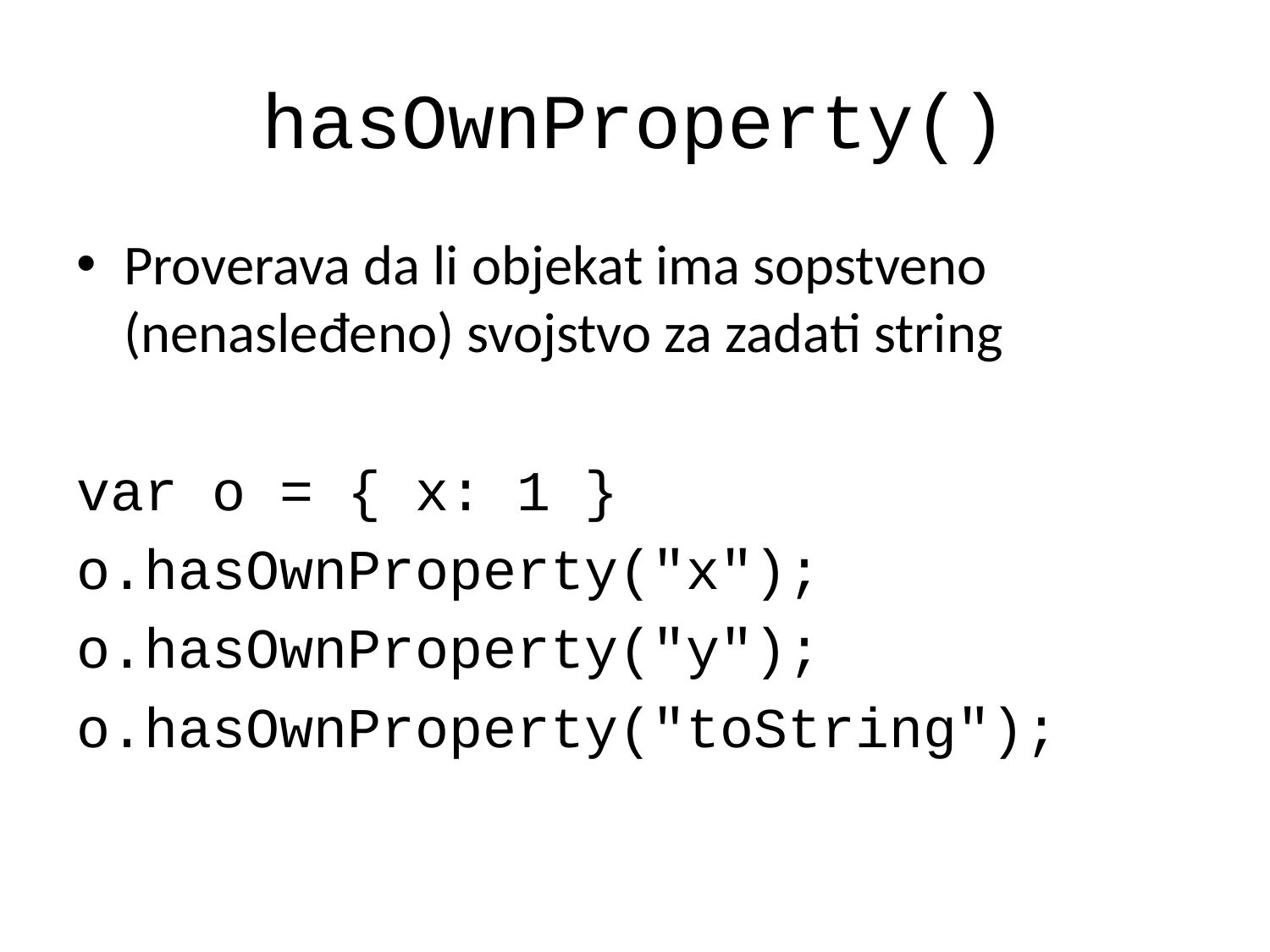

# hasOwnProperty()
Proverava da li objekat ima sopstveno (nenasleđeno) svojstvo za zadati string

var o = { x: 1 }
o.hasOwnProperty("x");
o.hasOwnProperty("y");
o.hasOwnProperty("toString");